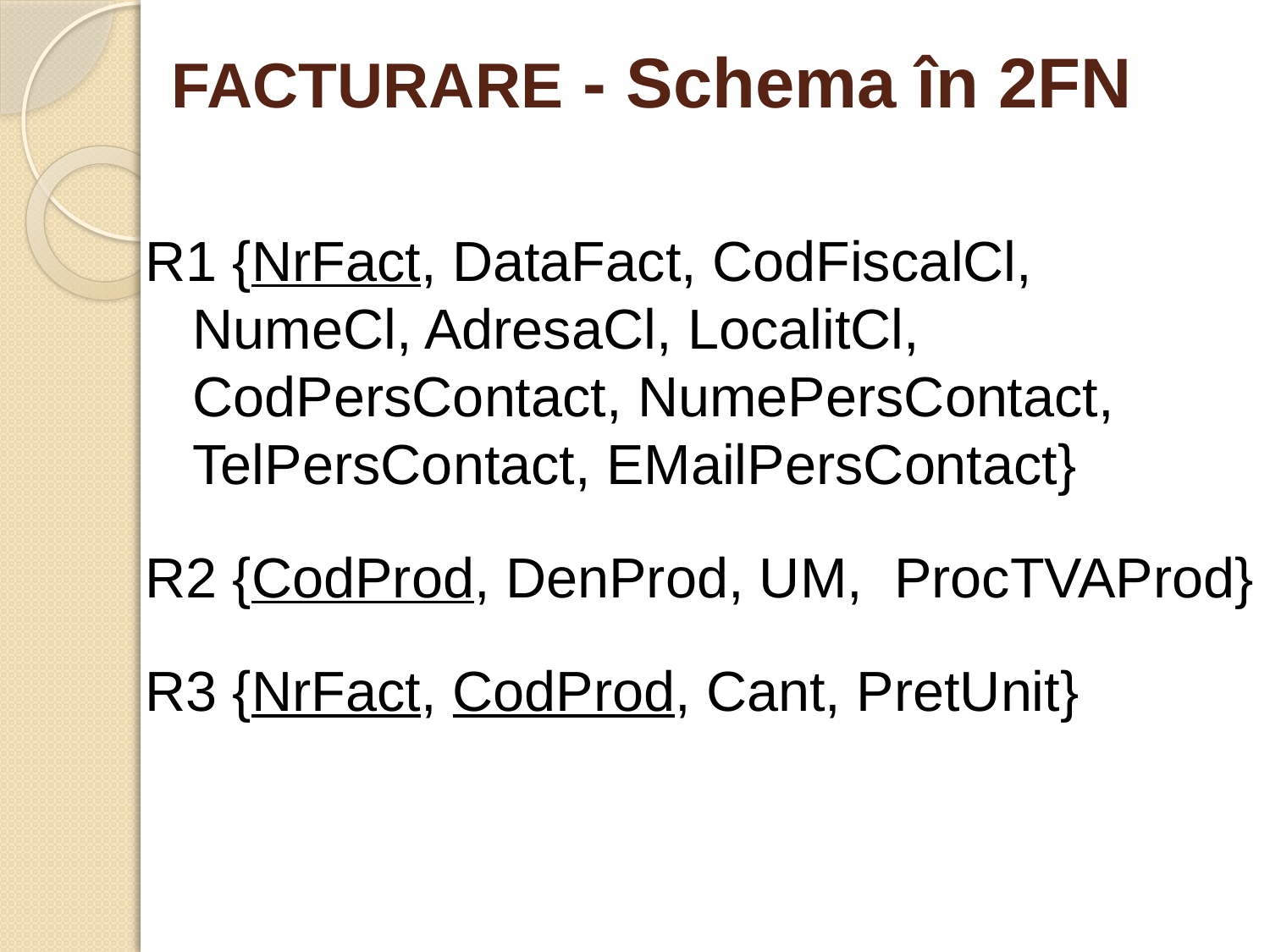

# FACTURARE - Schema în 2FN
R1 {NrFact, DataFact, CodFiscalCl, NumeCl, AdresaCl, LocalitCl, CodPersContact, NumePersContact, TelPersContact, EMailPersContact}

R2 {CodProd, DenProd, UM,  ProcTVAProd}

R3 {NrFact, CodProd, Cant, PretUnit}